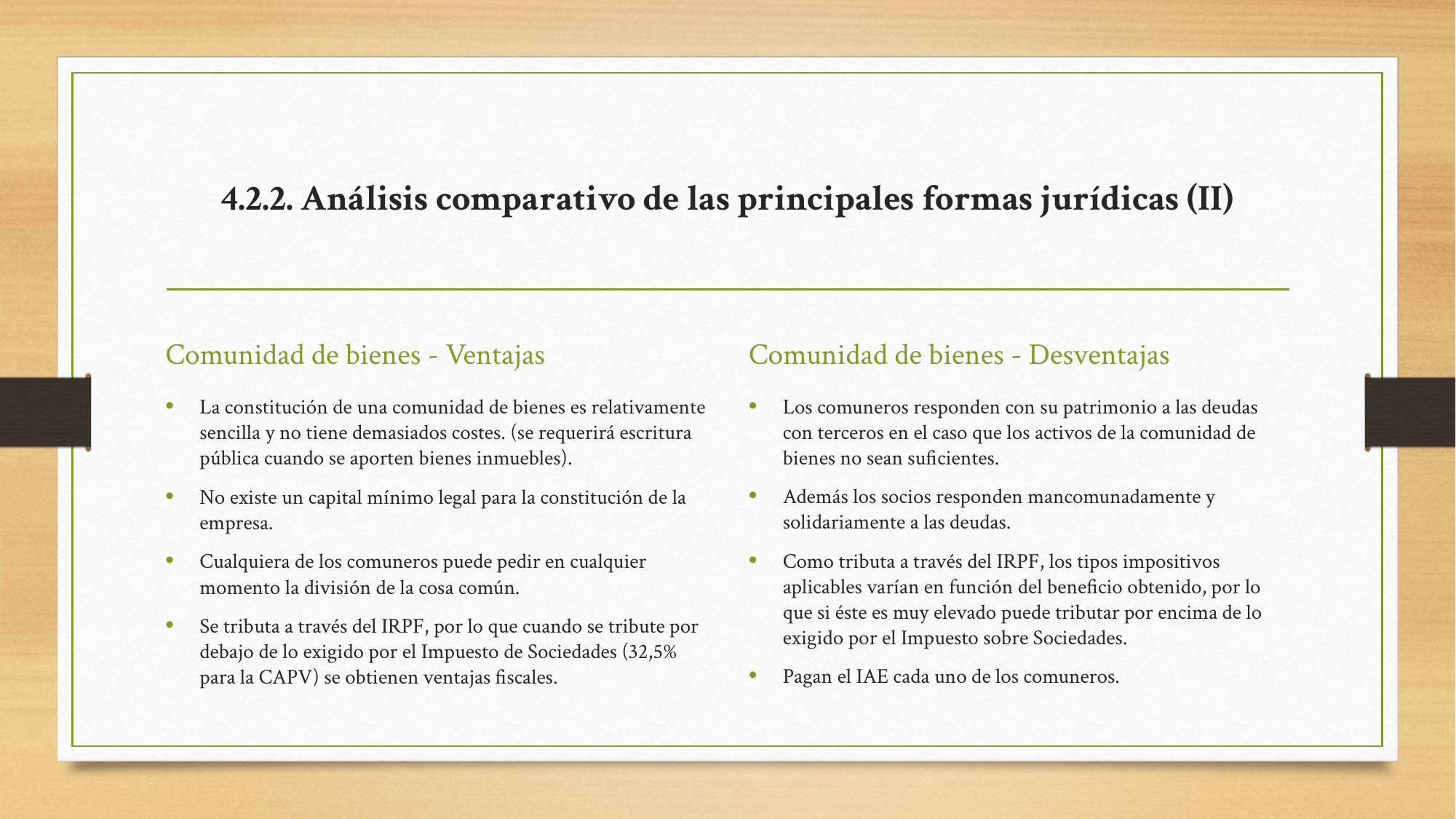

# 4.2.2. Análisis comparativo de las principales formas jurídicas (II)
Comunidad de bienes - Ventajas
Comunidad de bienes - Desventajas
La constitución de una comunidad de bienes es relativamente sencilla y no tiene demasiados costes. (se requerirá escritura pública cuando se aporten bienes inmuebles).
No existe un capital mínimo legal para la constitución de la empresa.
Cualquiera de los comuneros puede pedir en cualquier momento la división de la cosa común.
Se tributa a través del IRPF, por lo que cuando se tribute por debajo de lo exigido por el Impuesto de Sociedades (32,5% para la CAPV) se obtienen ventajas fiscales.
Los comuneros responden con su patrimonio a las deudas con terceros en el caso que los activos de la comunidad de bienes no sean suficientes.
Además los socios responden mancomunadamente y solidariamente a las deudas.
Como tributa a través del IRPF, los tipos impositivos aplicables varían en función del beneficio obtenido, por lo que si éste es muy elevado puede tributar por encima de lo exigido por el Impuesto sobre Sociedades.
Pagan el IAE cada uno de los comuneros.